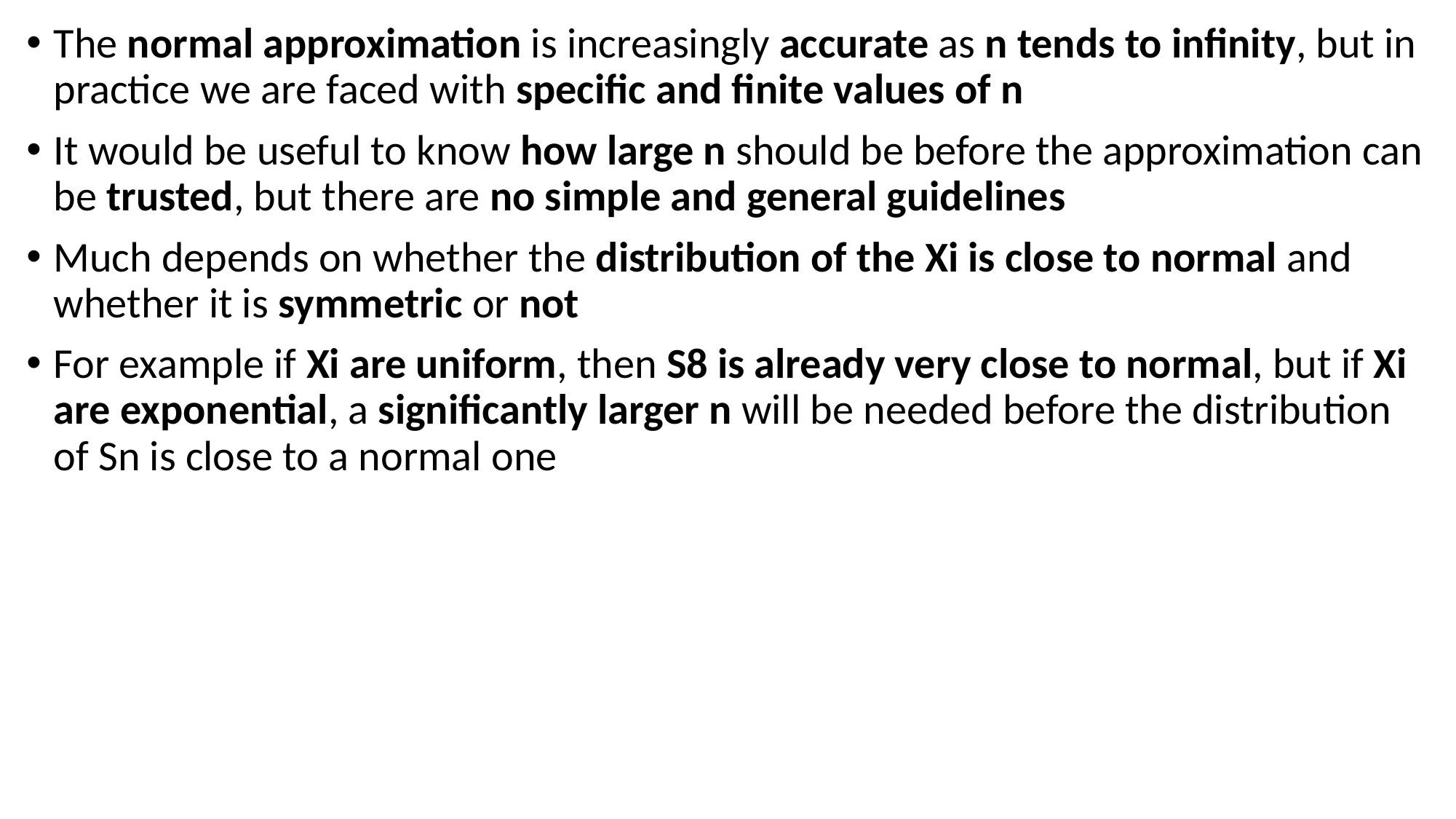

The normal approximation is increasingly accurate as n tends to infinity, but in practice we are faced with specific and finite values of n
It would be useful to know how large n should be before the approximation can be trusted, but there are no simple and general guidelines
Much depends on whether the distribution of the Xi is close to normal and whether it is symmetric or not
For example if Xi are uniform, then S8 is already very close to normal, but if Xi are exponential, a significantly larger n will be needed before the distribution of Sn is close to a normal one